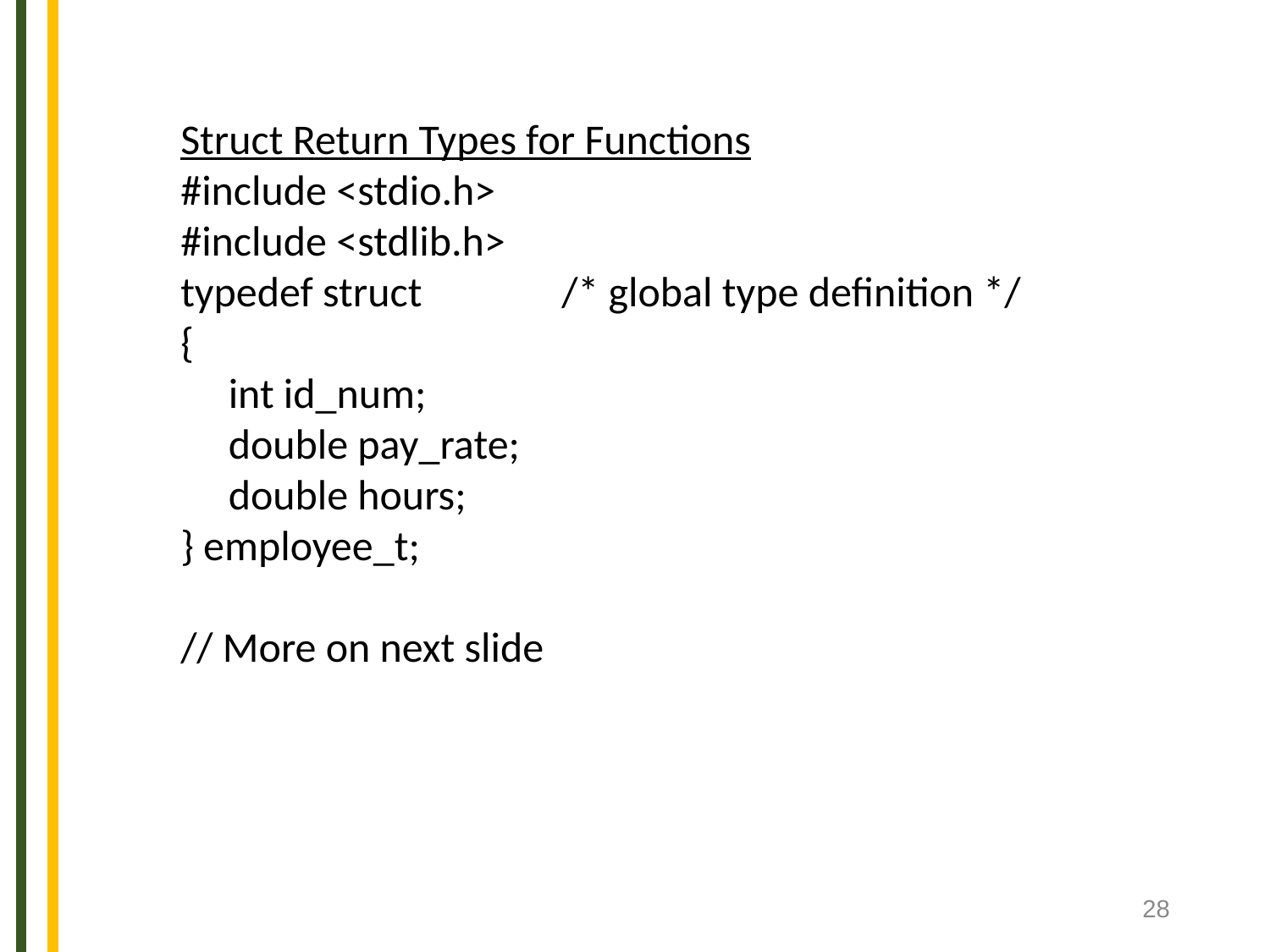

Struct Return Types for Functions
#include <stdio.h>
#include <stdlib.h>
typedef struct		/* global type definition */
{
     int id_num;
     double pay_rate;
     double hours;
} employee_t;

// More on next slide
28